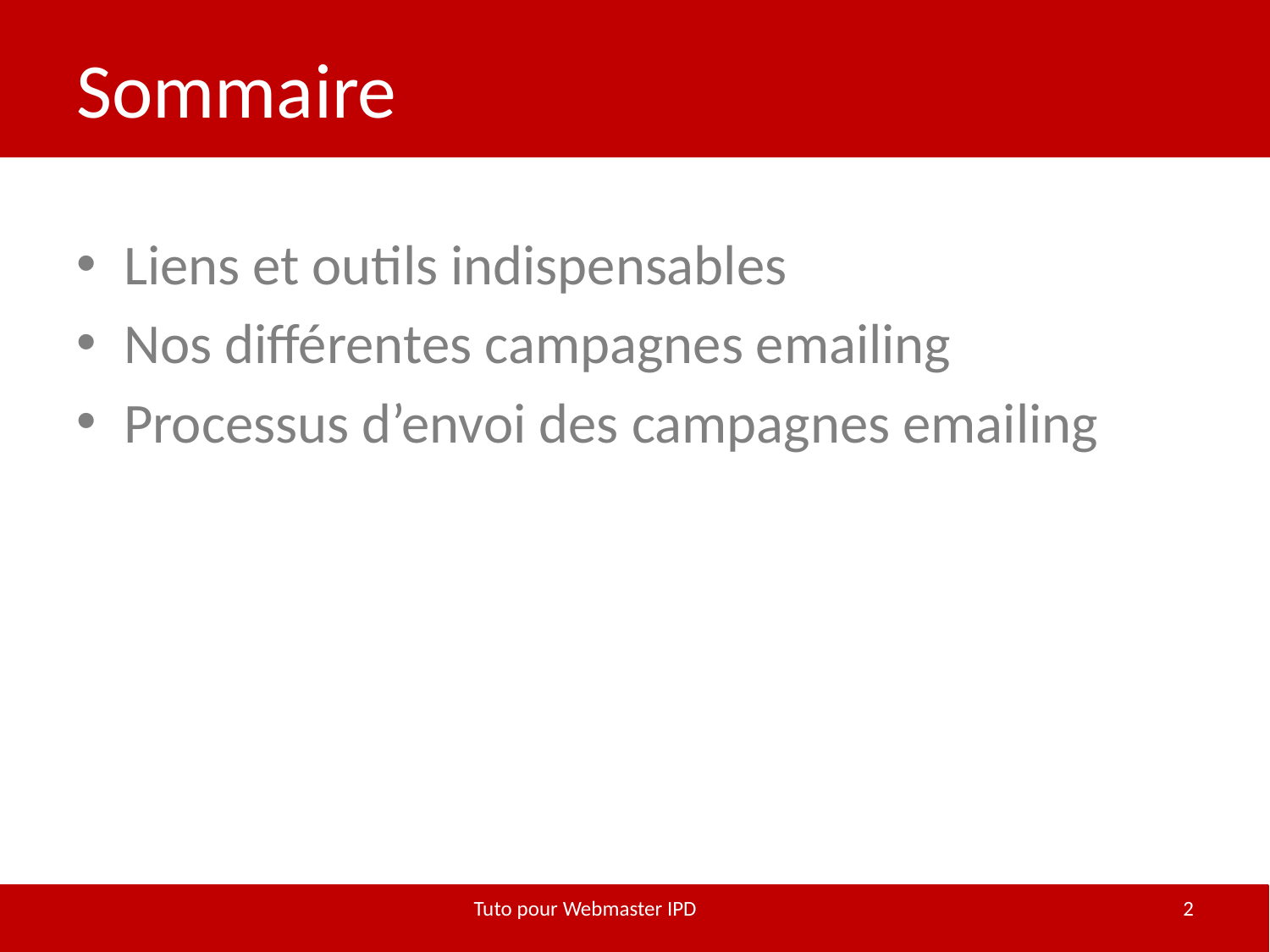

# Sommaire
Liens et outils indispensables
Nos différentes campagnes emailing
Processus d’envoi des campagnes emailing
Tuto pour Webmaster IPD
2